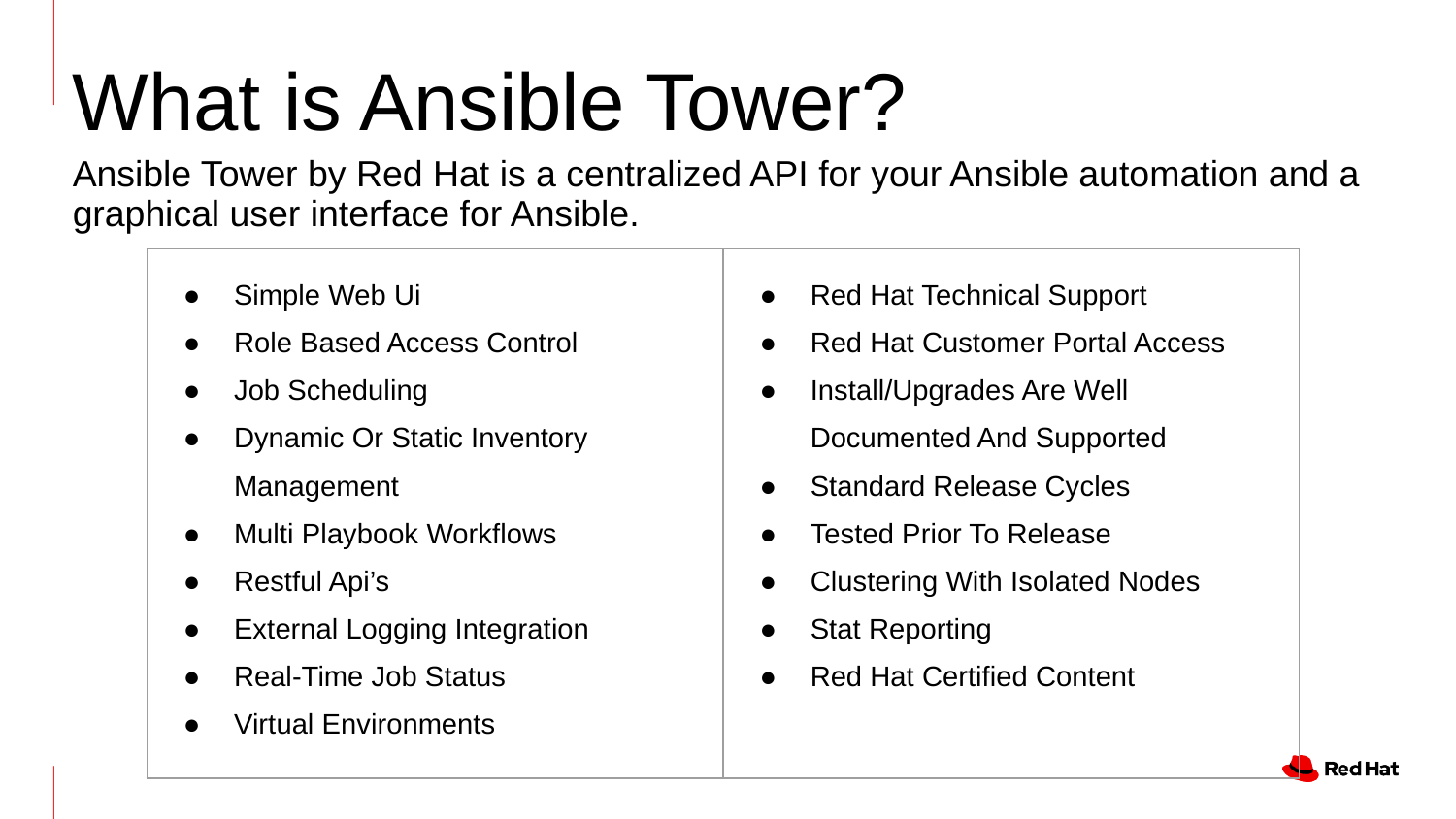

# What is Ansible Tower?
Ansible Tower by Red Hat is a centralized API for your Ansible automation and a graphical user interface for Ansible.

| Simple Web Ui Role Based Access Control Job Scheduling Dynamic Or Static Inventory Management Multi Playbook Workflows Restful Api’s External Logging Integration Real-Time Job Status Virtual Environments | Red Hat Technical Support Red Hat Customer Portal Access Install/Upgrades Are Well Documented And Supported Standard Release Cycles Tested Prior To Release Clustering With Isolated Nodes Stat Reporting Red Hat Certified Content |
| --- | --- |